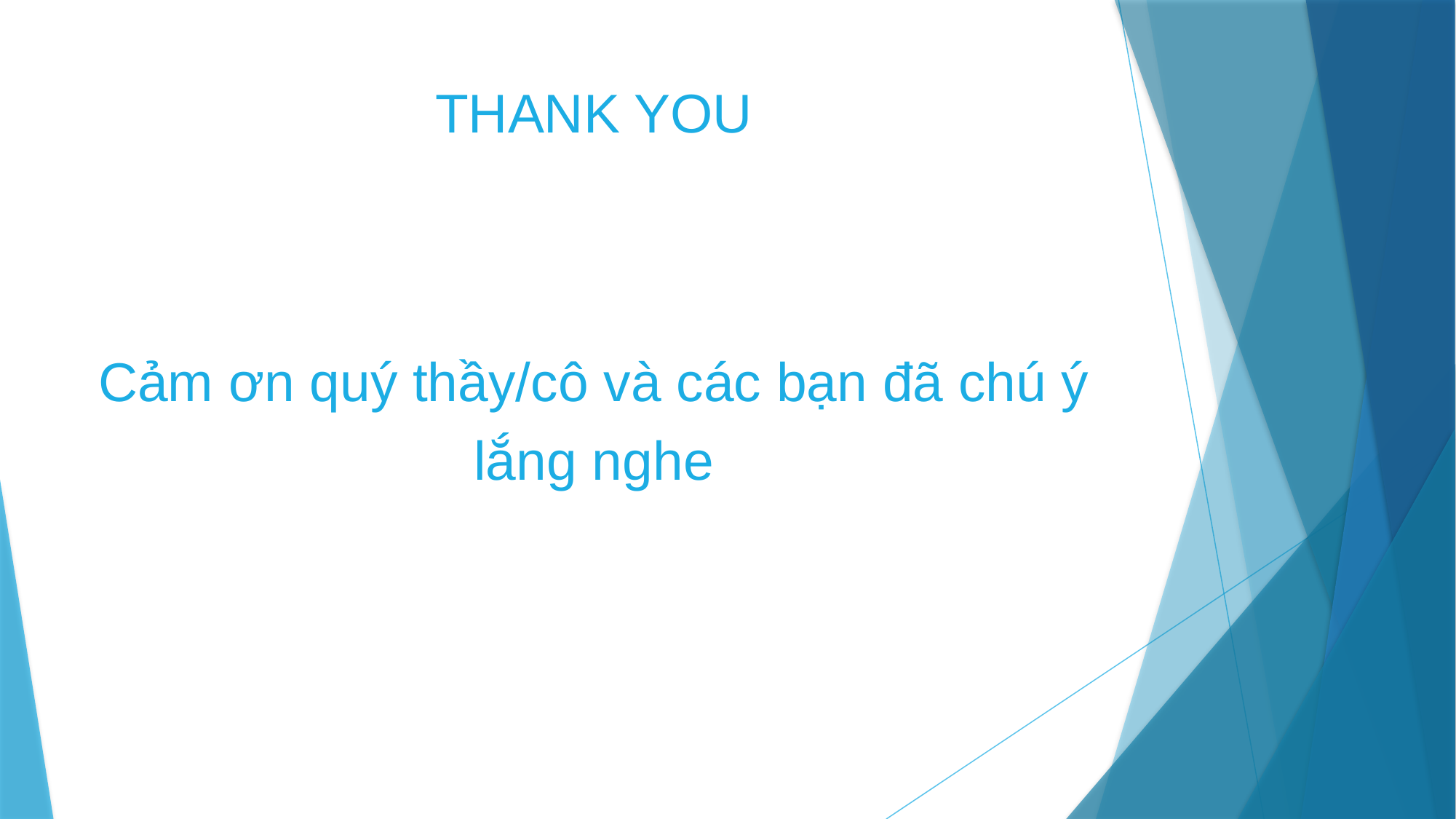

# THANK YOU

Cảm ơn quý thầy/cô và các bạn đã chú ý lắng nghe